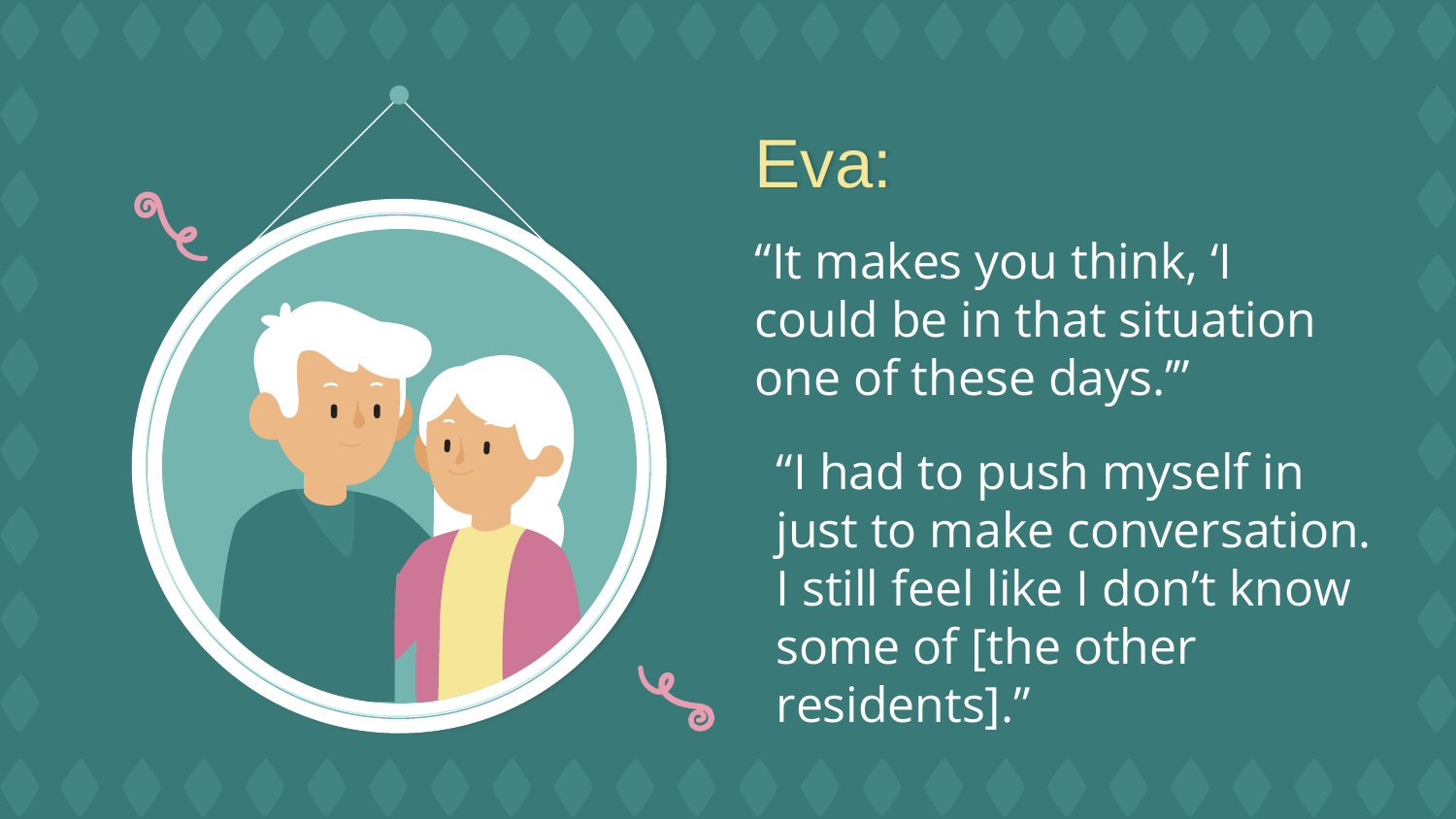

# Eva:

“It makes you think, ‘I could be in that situation one of these days.’”
“I had to push myself in just to make conversation. I still feel like I don’t know some of [the other residents].”